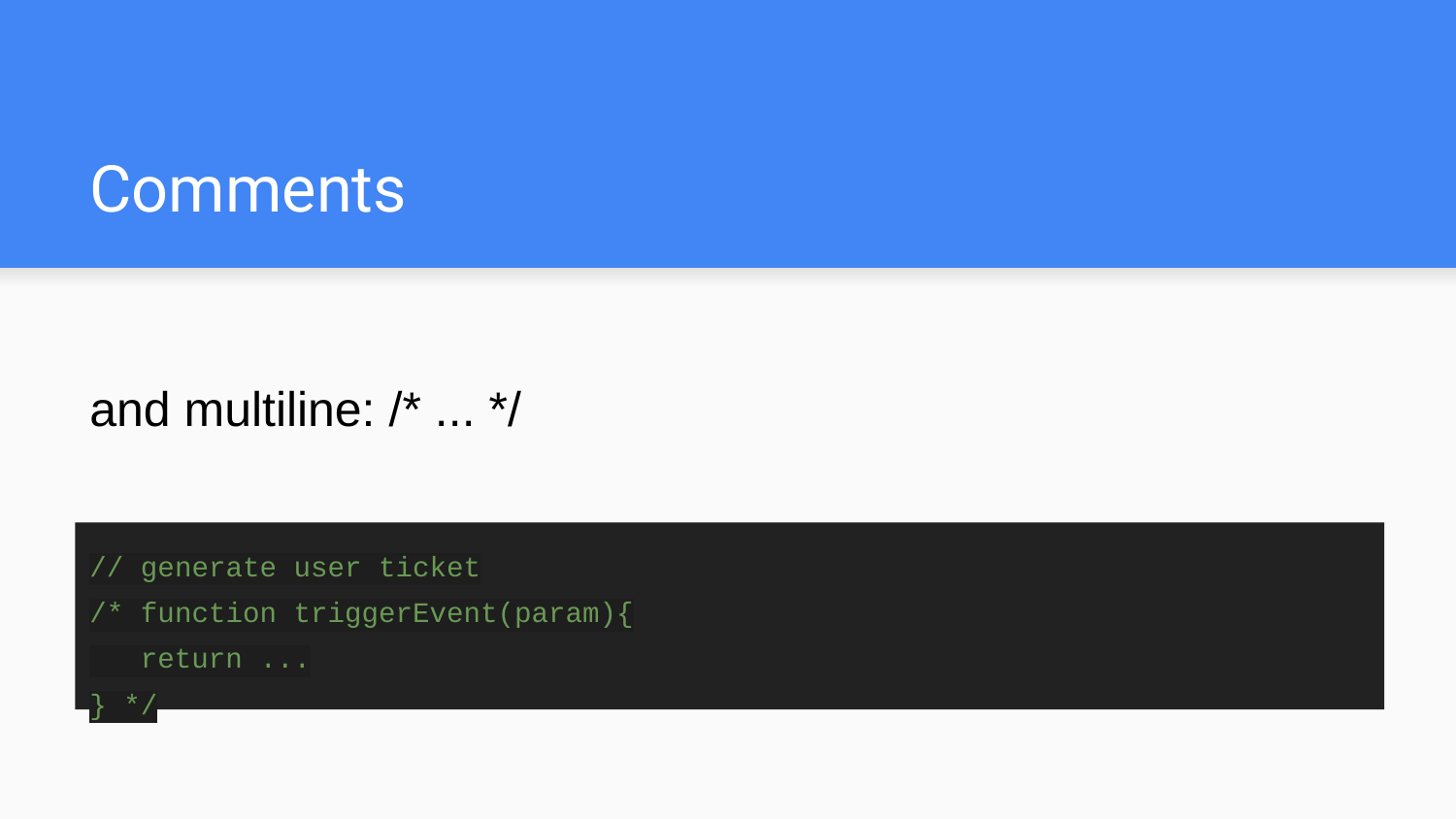

# Comments
and multiline: /* ... */
// generate user ticket
/* function triggerEvent(param){
   return ...
} */